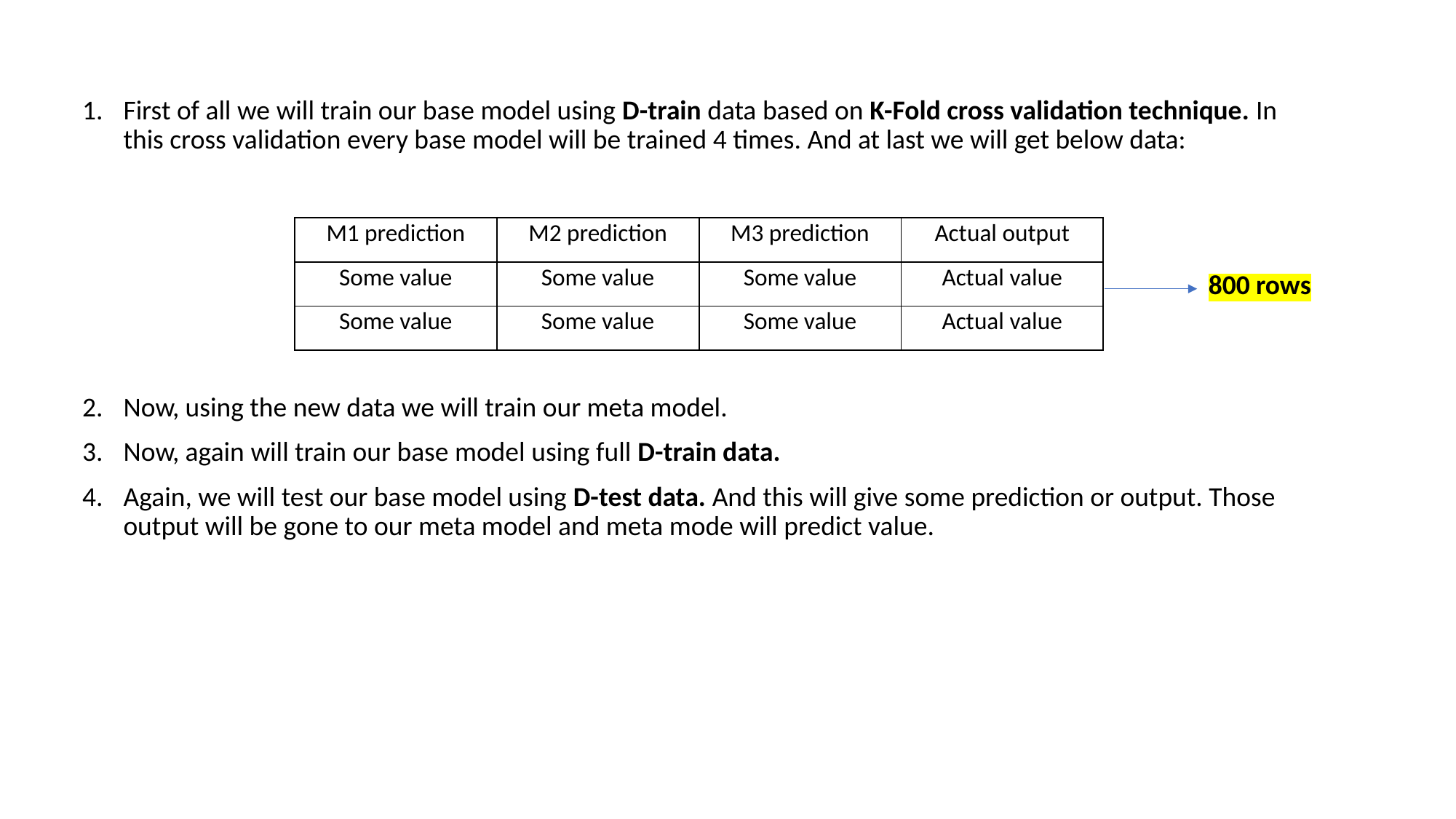

First of all we will train our base model using D-train data based on K-Fold cross validation technique. In this cross validation every base model will be trained 4 times. And at last we will get below data:

Now, using the new data we will train our meta model.
Now, again will train our base model using full D-train data.
Again, we will test our base model using D-test data. And this will give some prediction or output. Those output will be gone to our meta model and meta mode will predict value.
| M1 prediction | M2 prediction | M3 prediction | Actual output |
| --- | --- | --- | --- |
| Some value | Some value | Some value | Actual value |
| Some value | Some value | Some value | Actual value |
800 rows